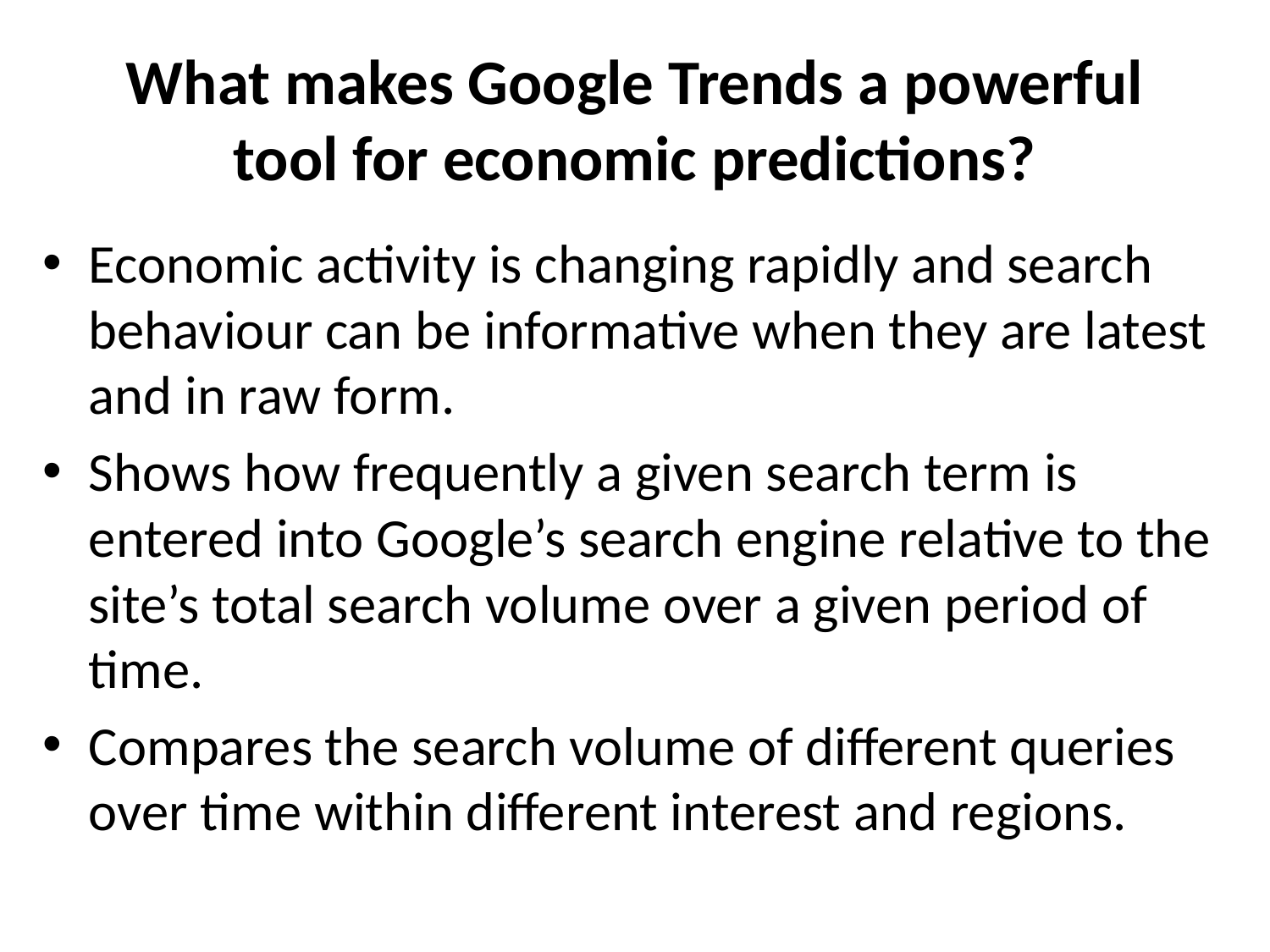

# What makes Google Trends a powerful tool for economic predictions?
Economic activity is changing rapidly and search behaviour can be informative when they are latest and in raw form.
Shows how frequently a given search term is entered into Google’s search engine relative to the site’s total search volume over a given period of time.
Compares the search volume of different queries over time within different interest and regions.